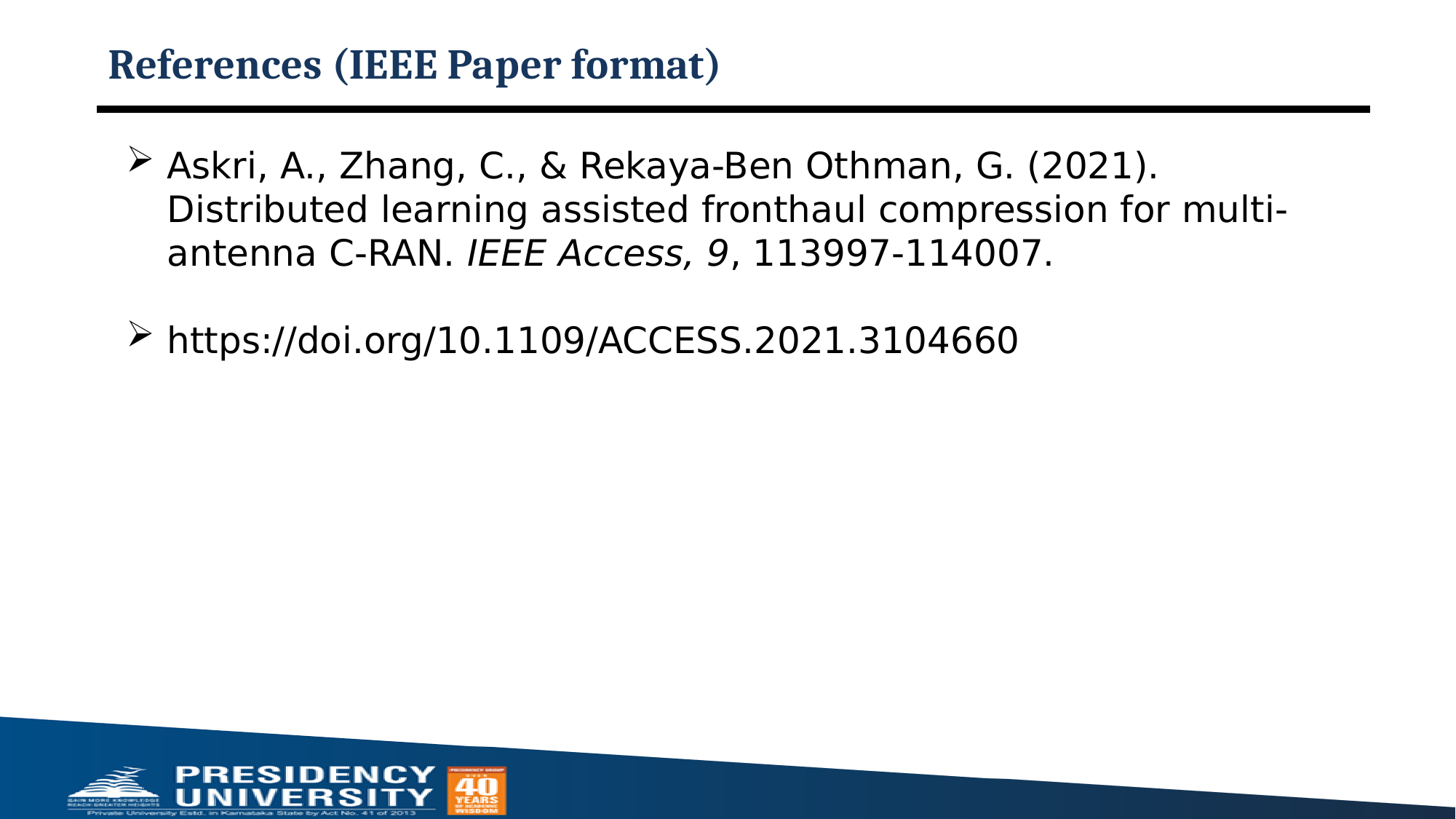

# References (IEEE Paper format)
Askri, A., Zhang, C., & Rekaya-Ben Othman, G. (2021). Distributed learning assisted fronthaul compression for multi-antenna C-RAN. IEEE Access, 9, 113997-114007.

https://doi.org/10.1109/ACCESS.2021.3104660